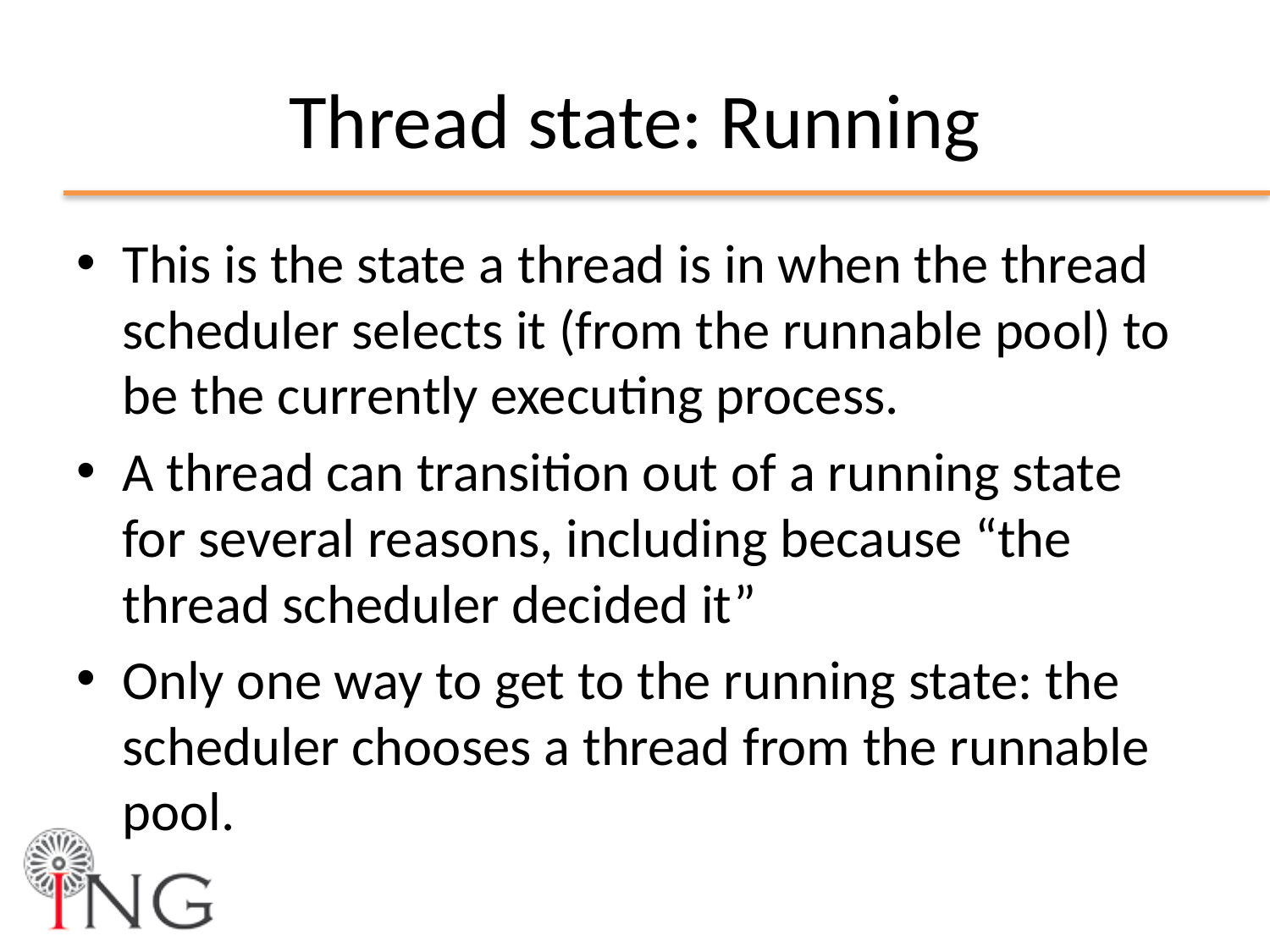

# Thread state: Running
This is the state a thread is in when the thread scheduler selects it (from the runnable pool) to be the currently executing process.
A thread can transition out of a running state for several reasons, including because “the thread scheduler decided it”
Only one way to get to the running state: the scheduler chooses a thread from the runnable pool.